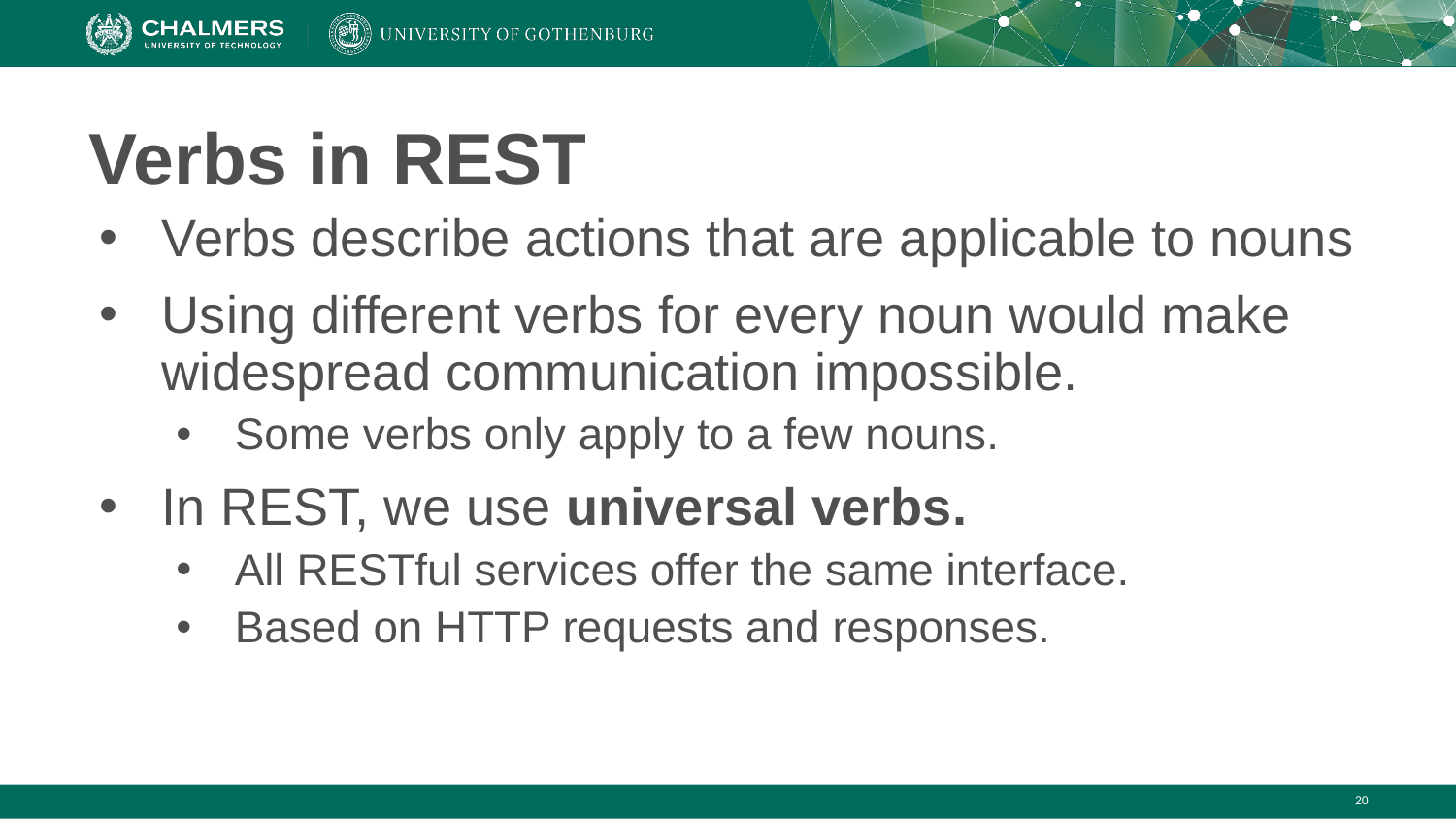

# Verbs in REST
Verbs describe actions that are applicable to nouns
Using different verbs for every noun would make widespread communication impossible.
Some verbs only apply to a few nouns.
In REST, we use universal verbs.
All RESTful services offer the same interface.
Based on HTTP requests and responses.
20